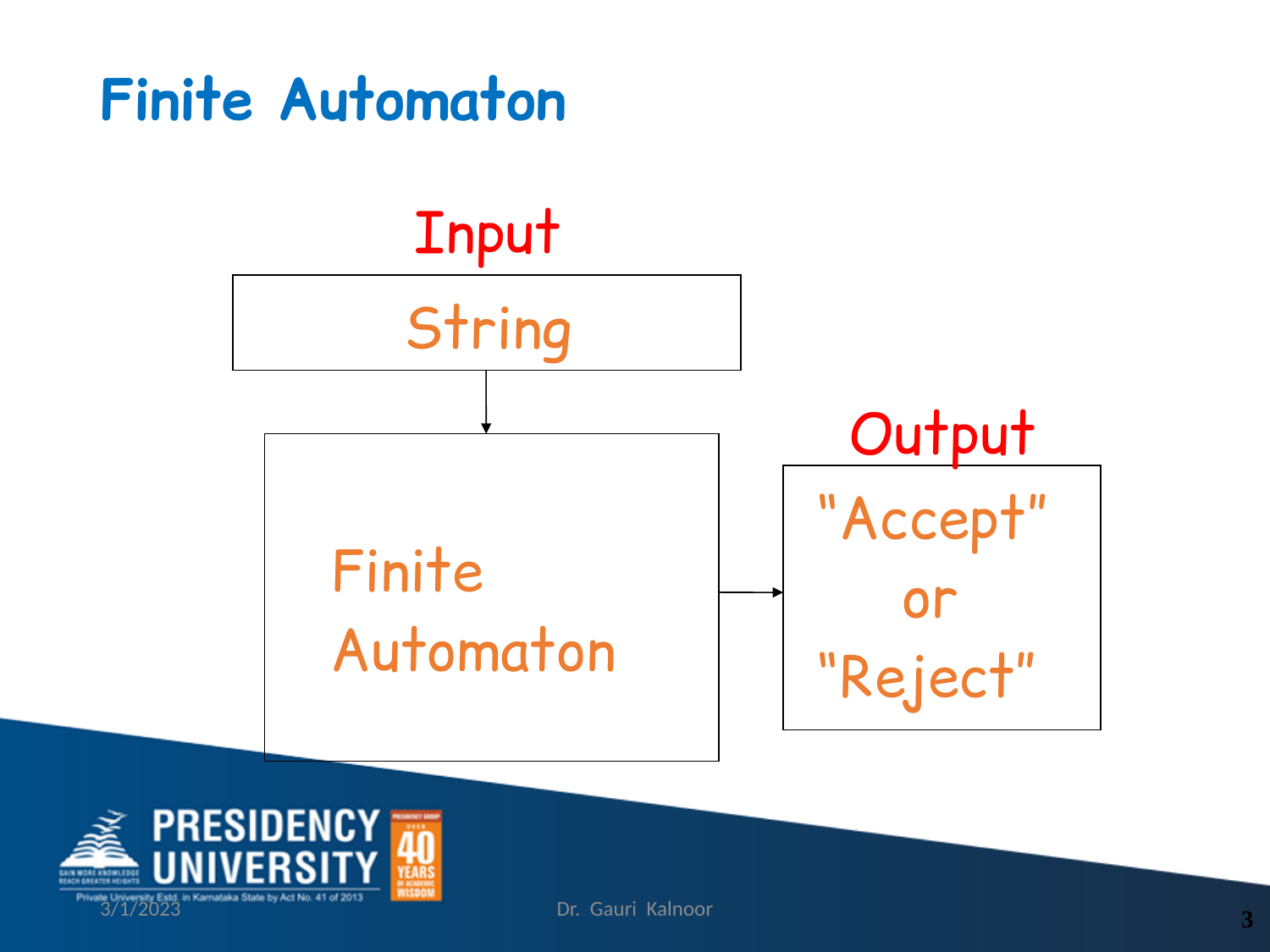

# Finite Automaton
Input

String

Output

“Accept”
     or
“Reject”
Finite
Automaton

3/1/2023
Dr.  Gauri  Kalnoor
3